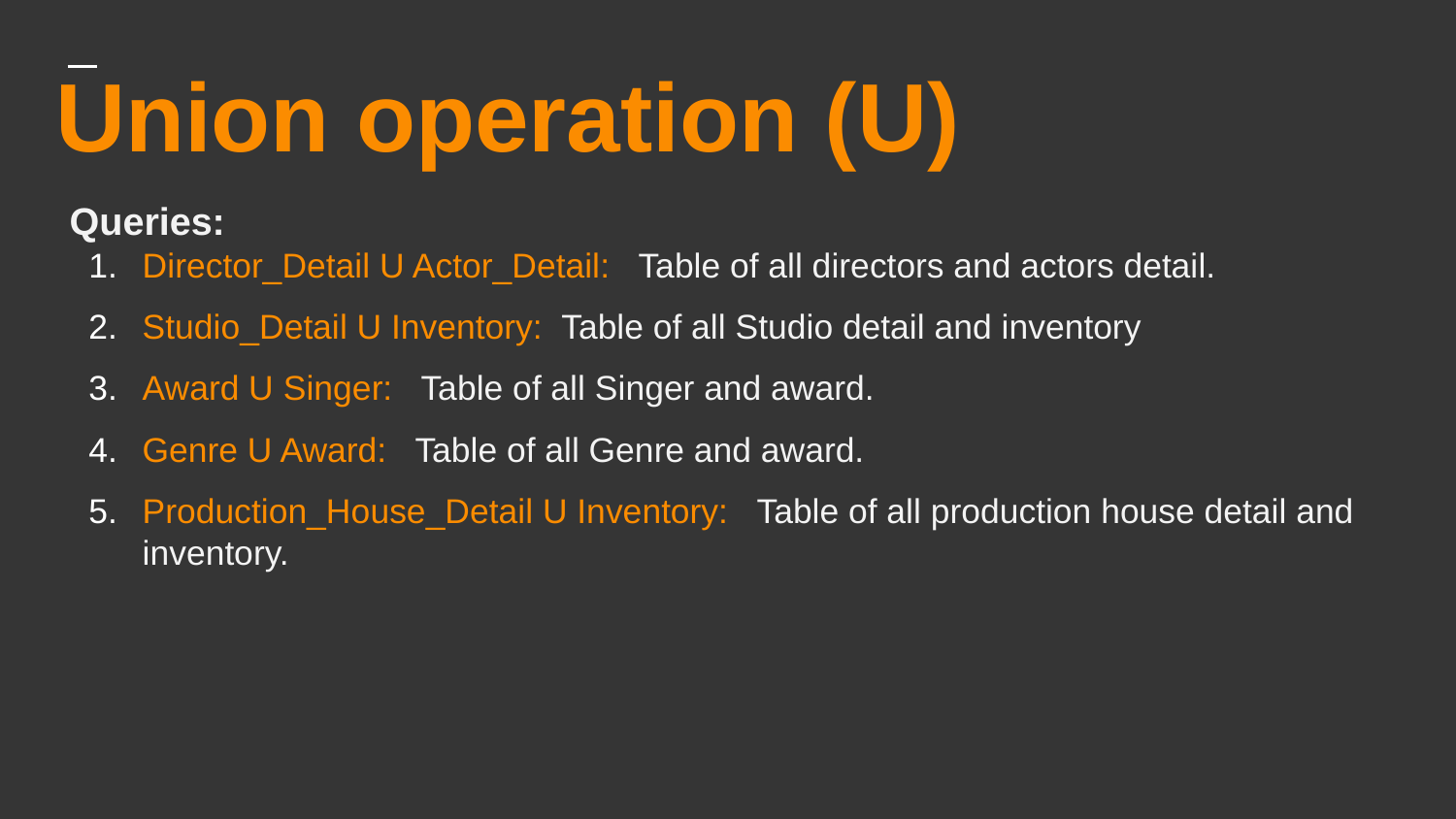

# Union operation (U)

Queries:
Director_Detail U Actor_Detail:   Table of all directors and actors detail.
Studio_Detail U Inventory:  Table of all Studio detail and inventory
Award U Singer:   Table of all Singer and award.
Genre U Award:   Table of all Genre and award.
Production_House_Detail U Inventory:   Table of all production house detail and inventory.